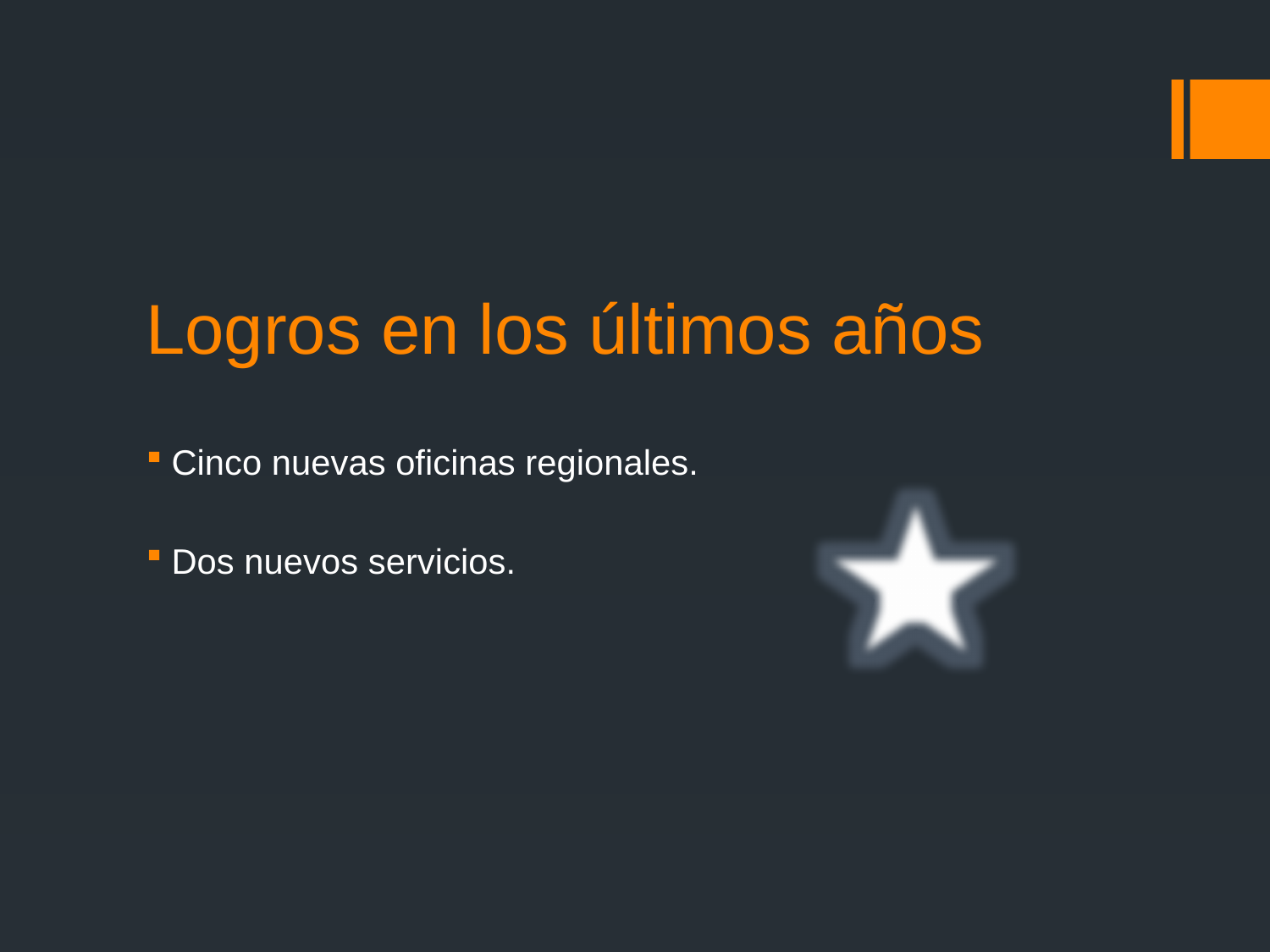

# Logros en los últimos años

Cinco nuevas oficinas regionales.

Dos nuevos servicios.